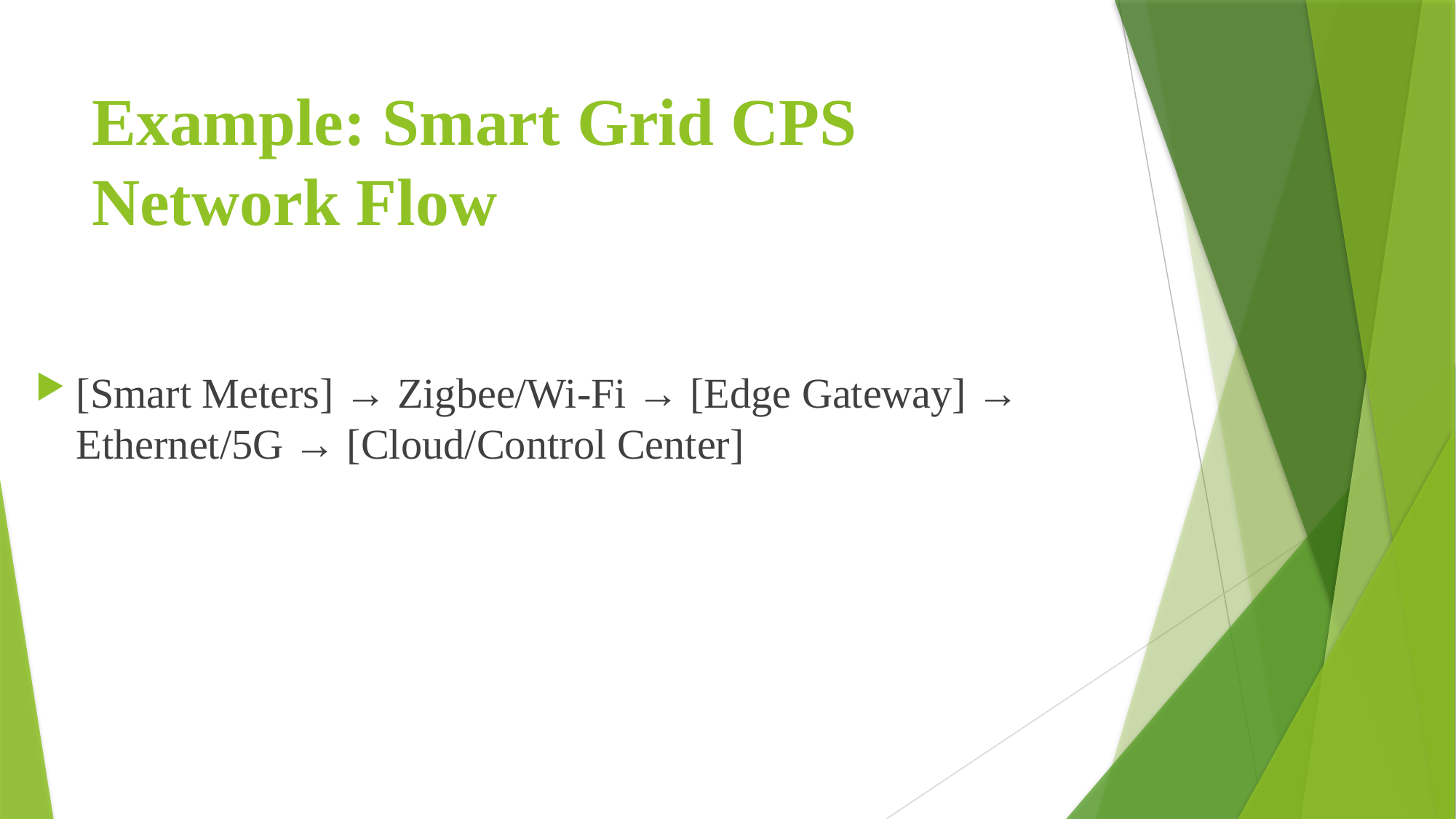

# Example: Smart Grid CPS Network Flow
[Smart Meters] → Zigbee/Wi-Fi → [Edge Gateway] → Ethernet/5G → [Cloud/Control Center]